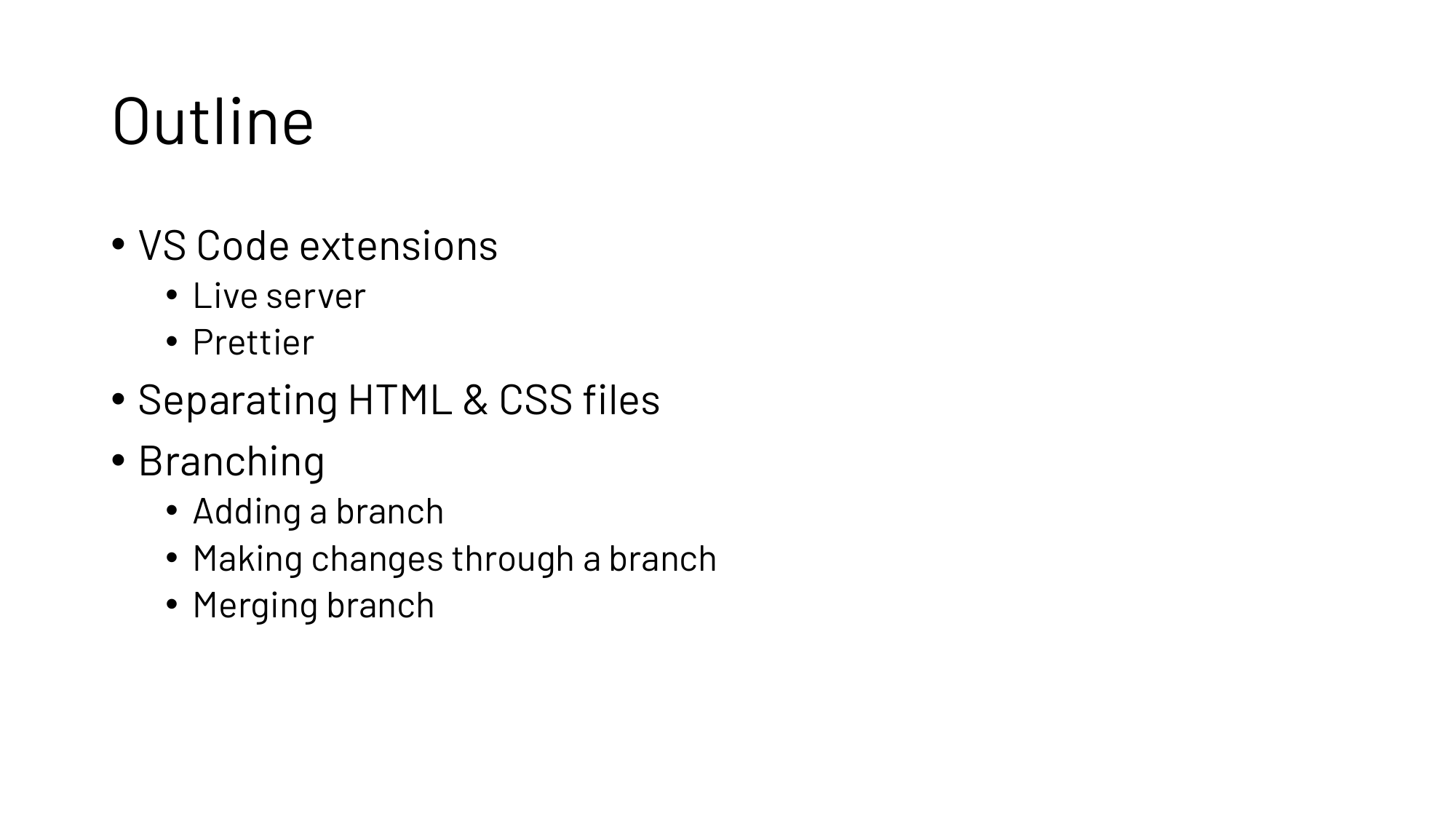

# Outline
VS Code extensions
Live server
Prettier
Separating HTML & CSS files
Branching
Adding a branch
Making changes through a branch
Merging branch